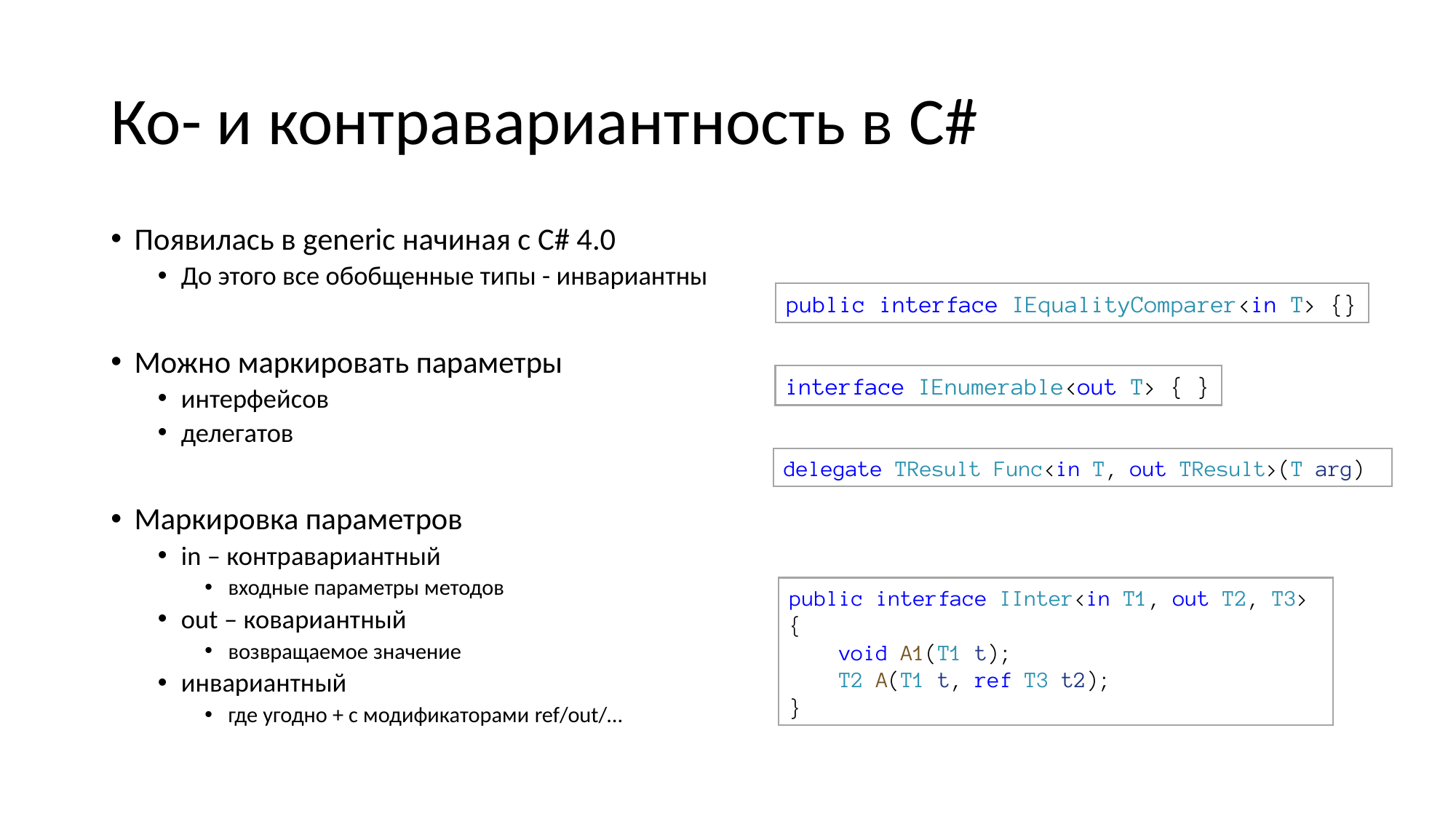

# Ко- и контравариантность в C#
Появилась в generic начиная с C# 4.0
До этого все обобщенные типы - инвариантны

Можно маркировать параметры
интерфейсов
делегатов

Маркировка параметров
in – контравариантный
входные параметры методов
out – ковариантный
возвращаемое значение
инвариантный
где угодно + с модификаторами ref/out/…
public interface IEqualityComparer<in T> {}
interface IEnumerable<out T> { }
delegate TResult Func<in T, out TResult>(T arg)
public interface IInter<in T1, out T2, T3> 
{
    void A1(T1 t);
    T2 A(T1 t, ref T3 t2);
}